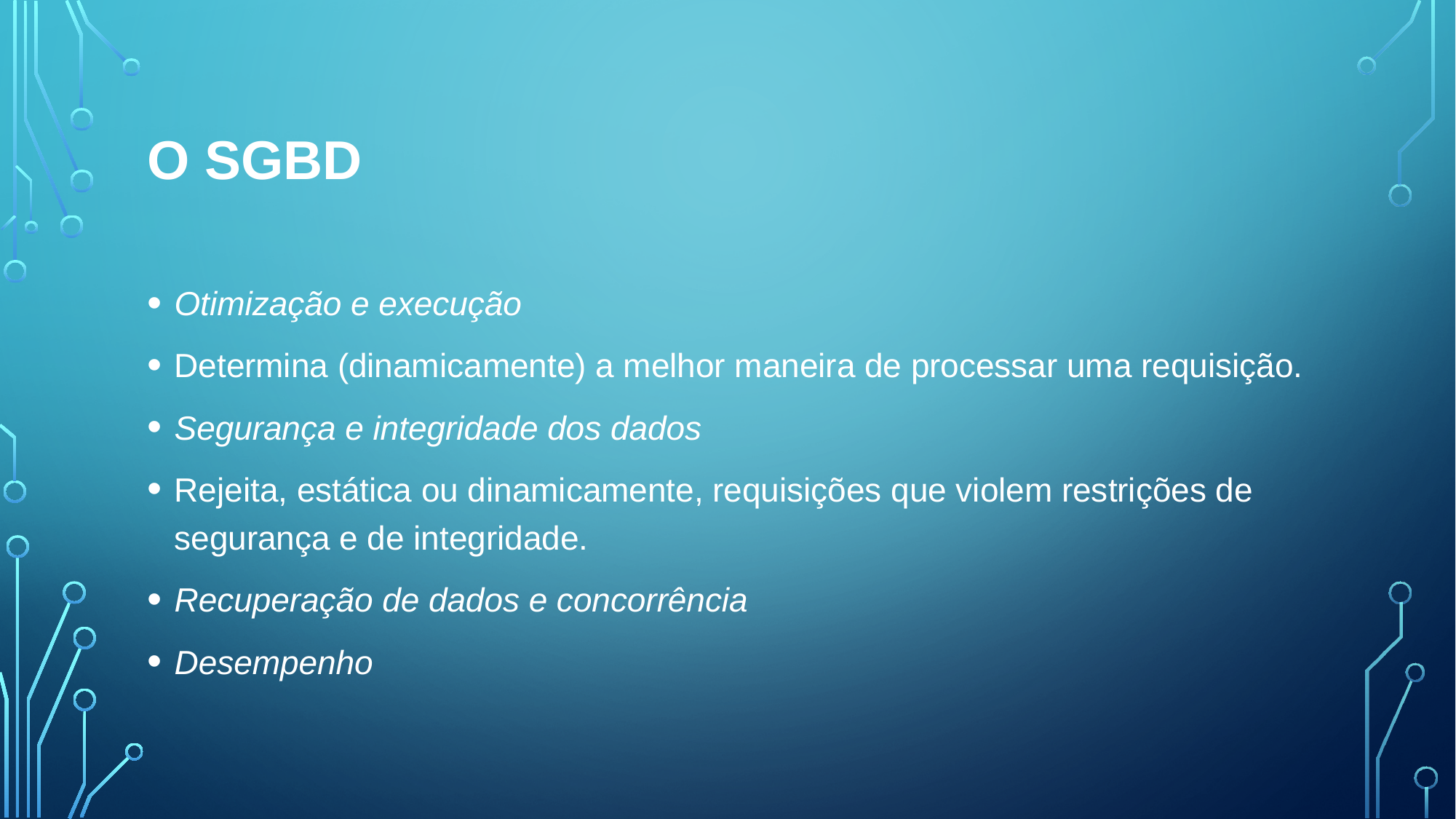

# O SGBD
Otimização e execução
Determina (dinamicamente) a melhor maneira de processar uma requisição.
Segurança e integridade dos dados
Rejeita, estática ou dinamicamente, requisições que violem restrições de segurança e de integridade.
Recuperação de dados e concorrência
Desempenho